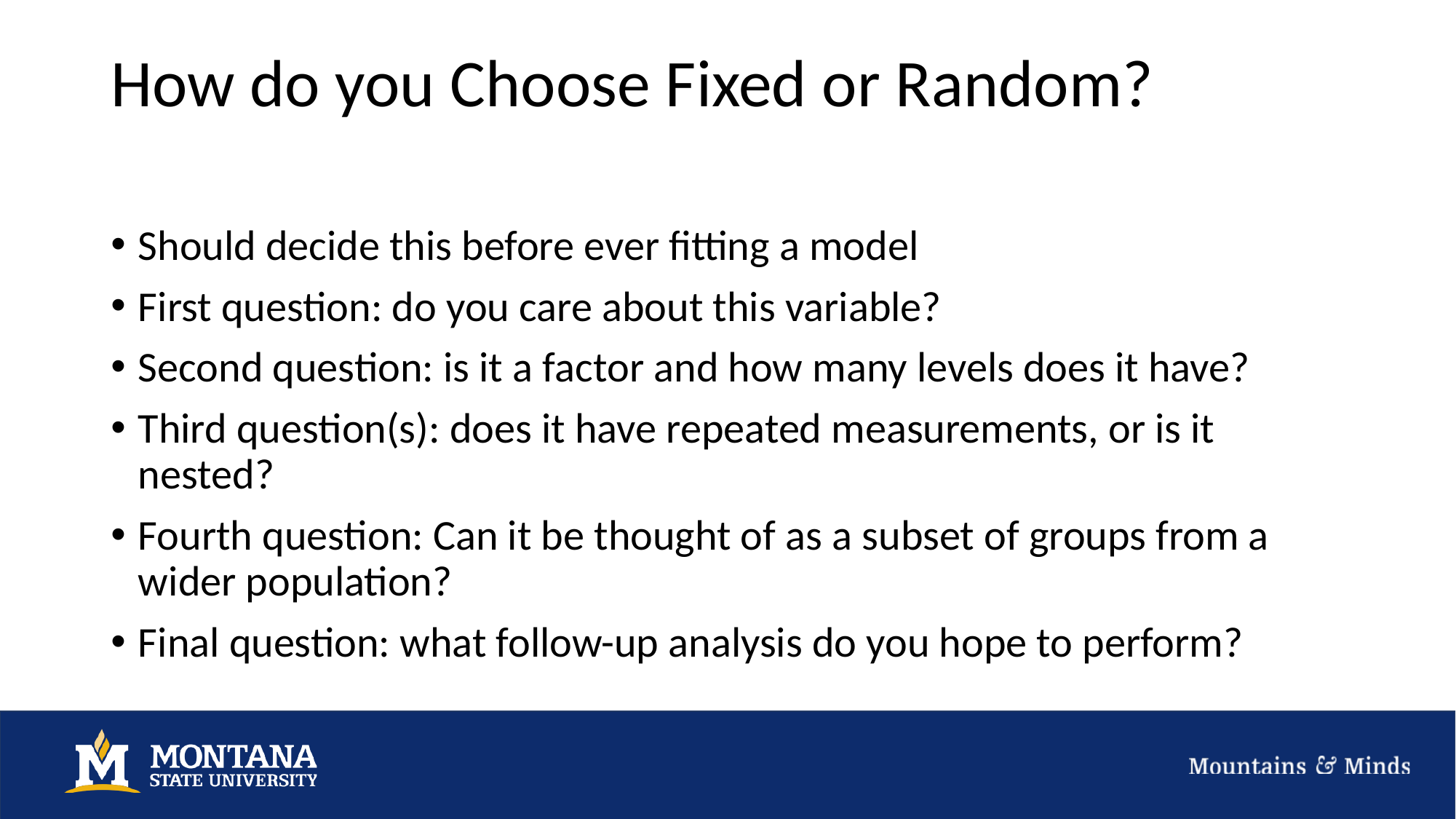

# How do you Choose Fixed or Random?
Should decide this before ever fitting a model
First question: do you care about this variable?
Second question: is it a factor and how many levels does it have?
Third question(s): does it have repeated measurements, or is it nested?
Fourth question: Can it be thought of as a subset of groups from a wider population?
Final question: what follow-up analysis do you hope to perform?